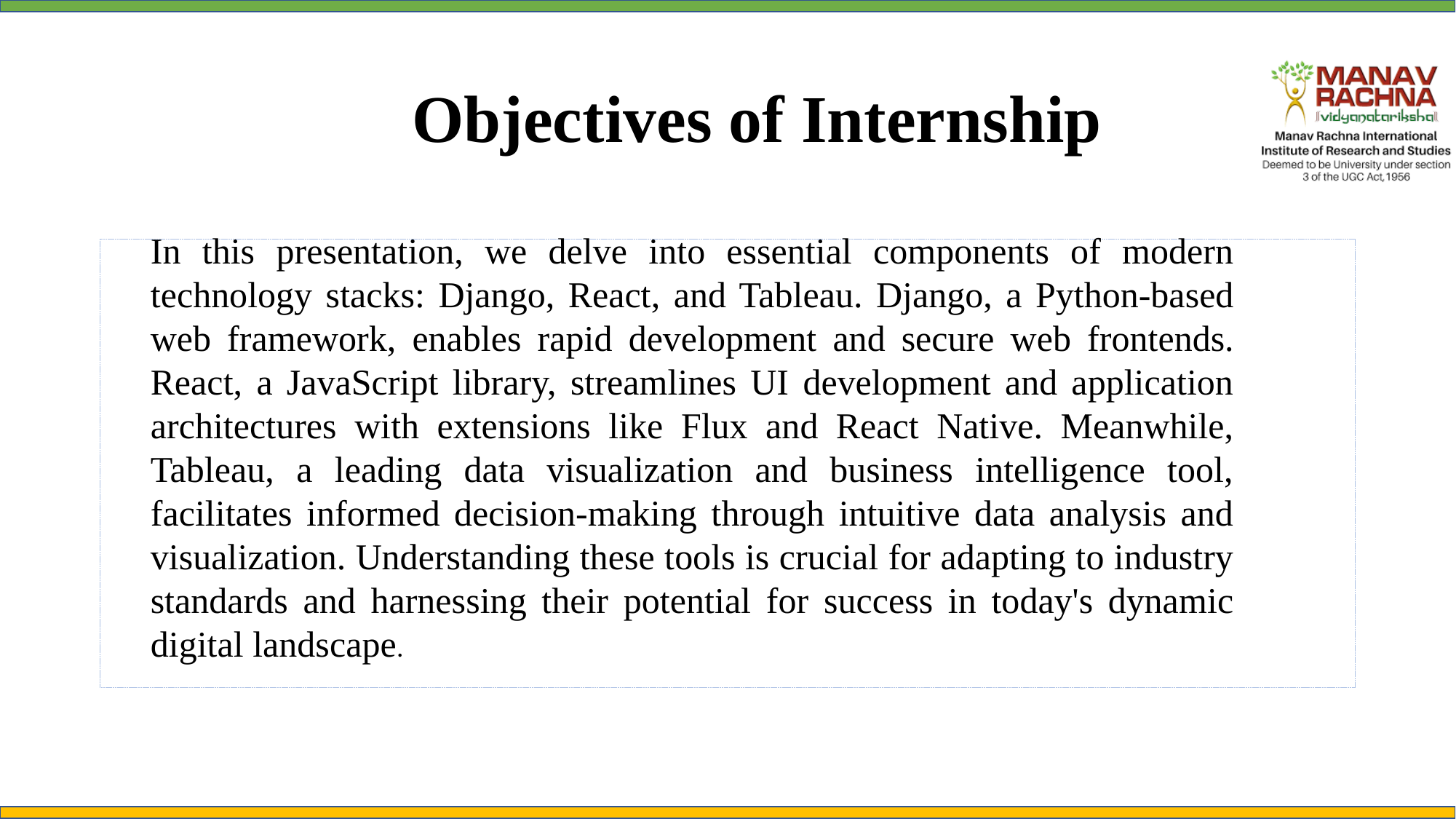

# Objectives of Internship

In this presentation, we delve into essential components of modern technology stacks: Django, React, and Tableau. Django, a Python-based web framework, enables rapid development and secure web frontends. React, a JavaScript library, streamlines UI development and application architectures with extensions like Flux and React Native. Meanwhile, Tableau, a leading data visualization and business intelligence tool, facilitates informed decision-making through intuitive data analysis and visualization. Understanding these tools is crucial for adapting to industry standards and harnessing their potential for success in today's dynamic digital landscape.